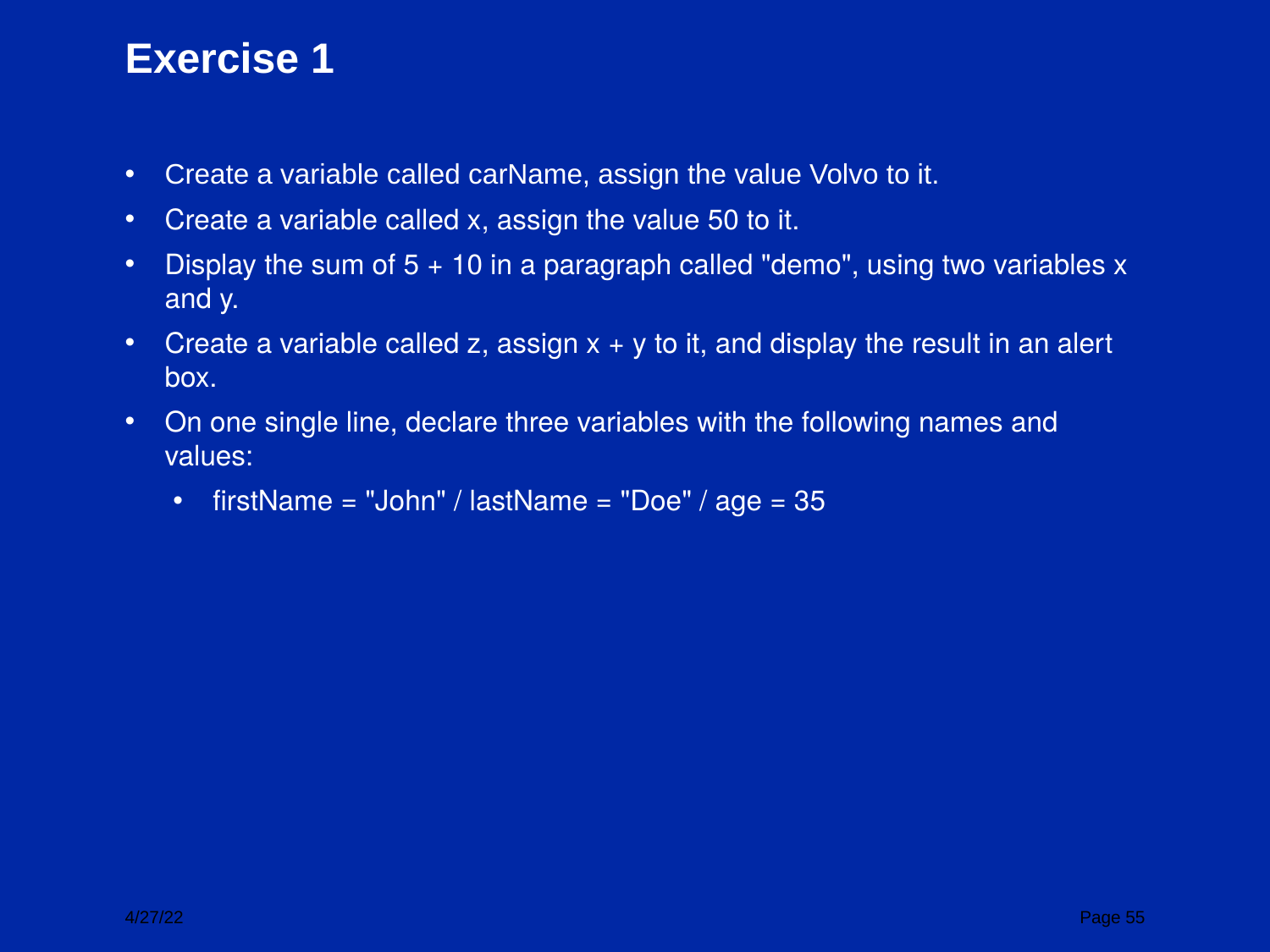

# Exercise 1
Create a variable called carName, assign the value Volvo to it.
Create a variable called x, assign the value 50 to it.
Display the sum of 5 + 10 in a paragraph called "demo", using two variables x and y.
Create a variable called z, assign x + y to it, and display the result in an alert box.
On one single line, declare three variables with the following names and values:
firstName = "John" / lastName = "Doe" / age = 35

4/27/22

Page 55